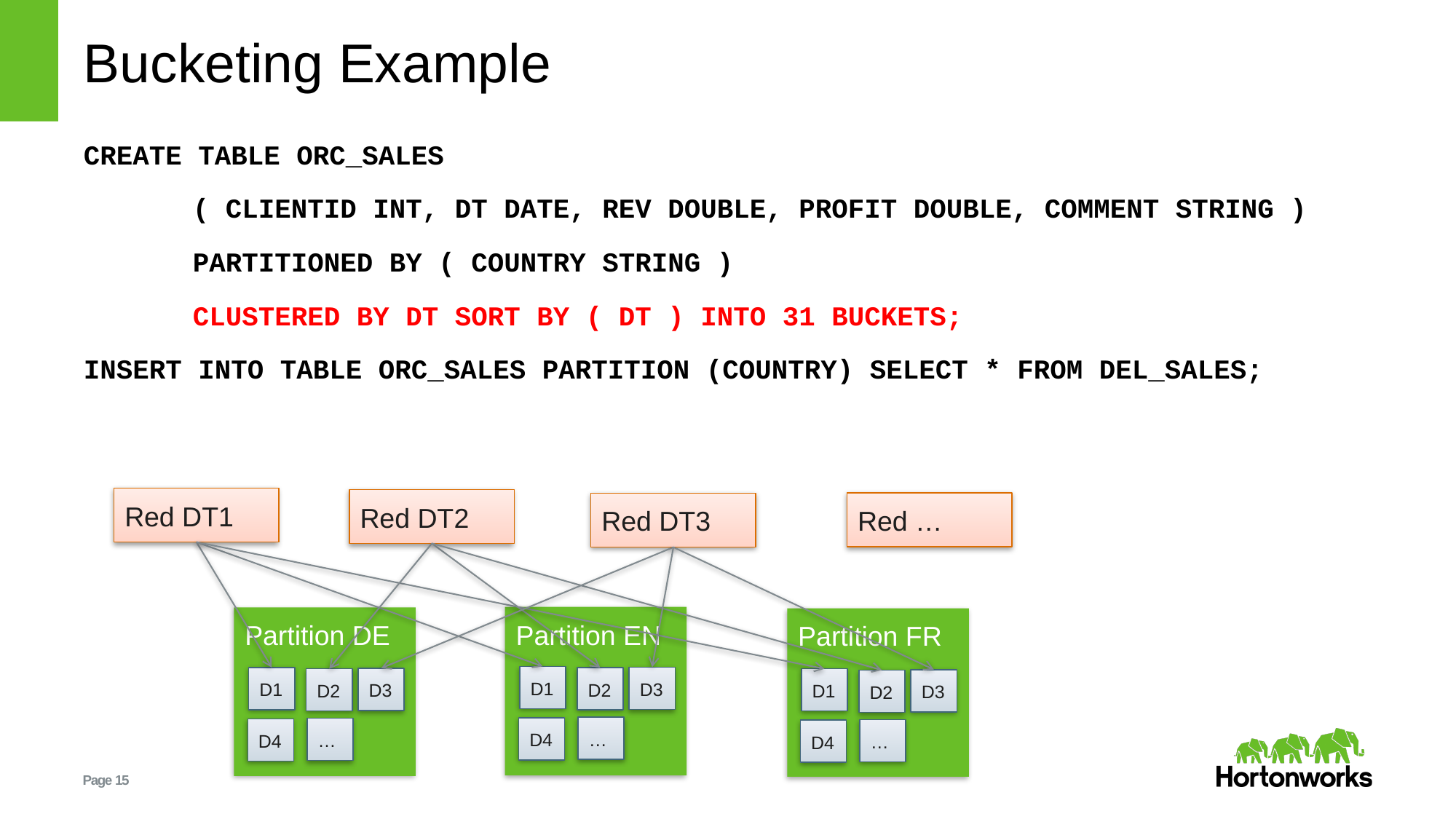

# Bucketing Example
CREATE TABLE ORC_SALES
	( CLIENTID INT, DT DATE, REV DOUBLE, PROFIT DOUBLE, COMMENT STRING )
	PARTITIONED BY ( COUNTRY STRING )
	CLUSTERED BY DT SORT BY ( DT ) INTO 31 BUCKETS;
INSERT INTO TABLE ORC_SALES PARTITION (COUNTRY) SELECT * FROM DEL_SALES;

Red DT1
Red DT2
Red …
Red DT3
Partition EN
Partition DE
Partition FR
D1
D3
D1
D2
D3
D2
D1
D3
D2
…
D4
…
D4
…
D4